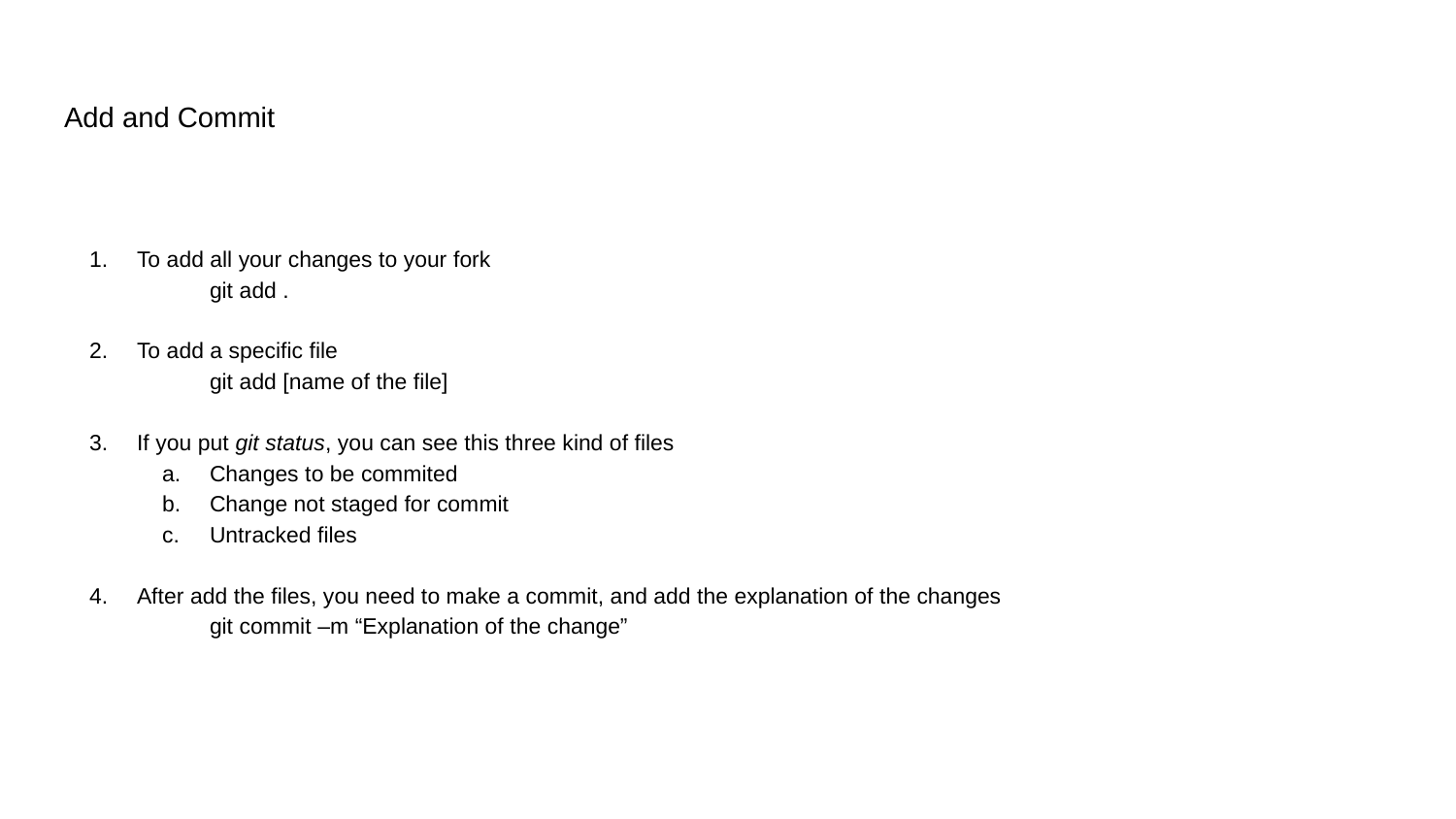

# Add and Commit
To add all your changes to your fork
git add .

To add a specific file
git add [name of the file]

If you put git status, you can see this three kind of files
Changes to be commited
Change not staged for commit
Untracked files

After add the files, you need to make a commit, and add the explanation of the changes
git commit –m “Explanation of the change”